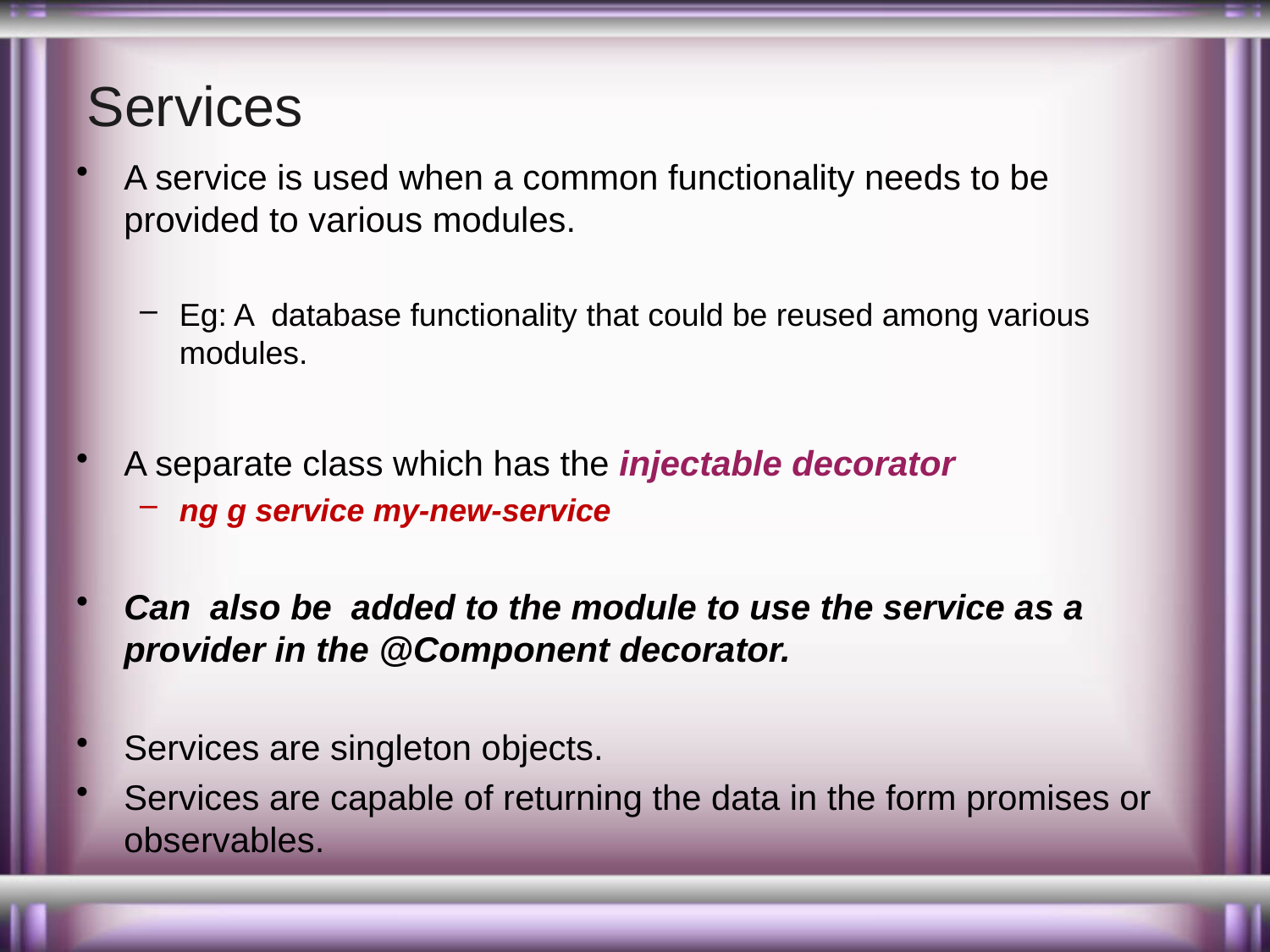

# Services
A service is used when a common functionality needs to be provided to various modules.

Eg: A  database functionality that could be reused among various modules.

A separate class which has the injectable decorator
ng g service my-new-service

Can  also be  added to the module to use the service as a provider in the @Component decorator.

Services are singleton objects.
Services are capable of returning the data in the form promises or observables.